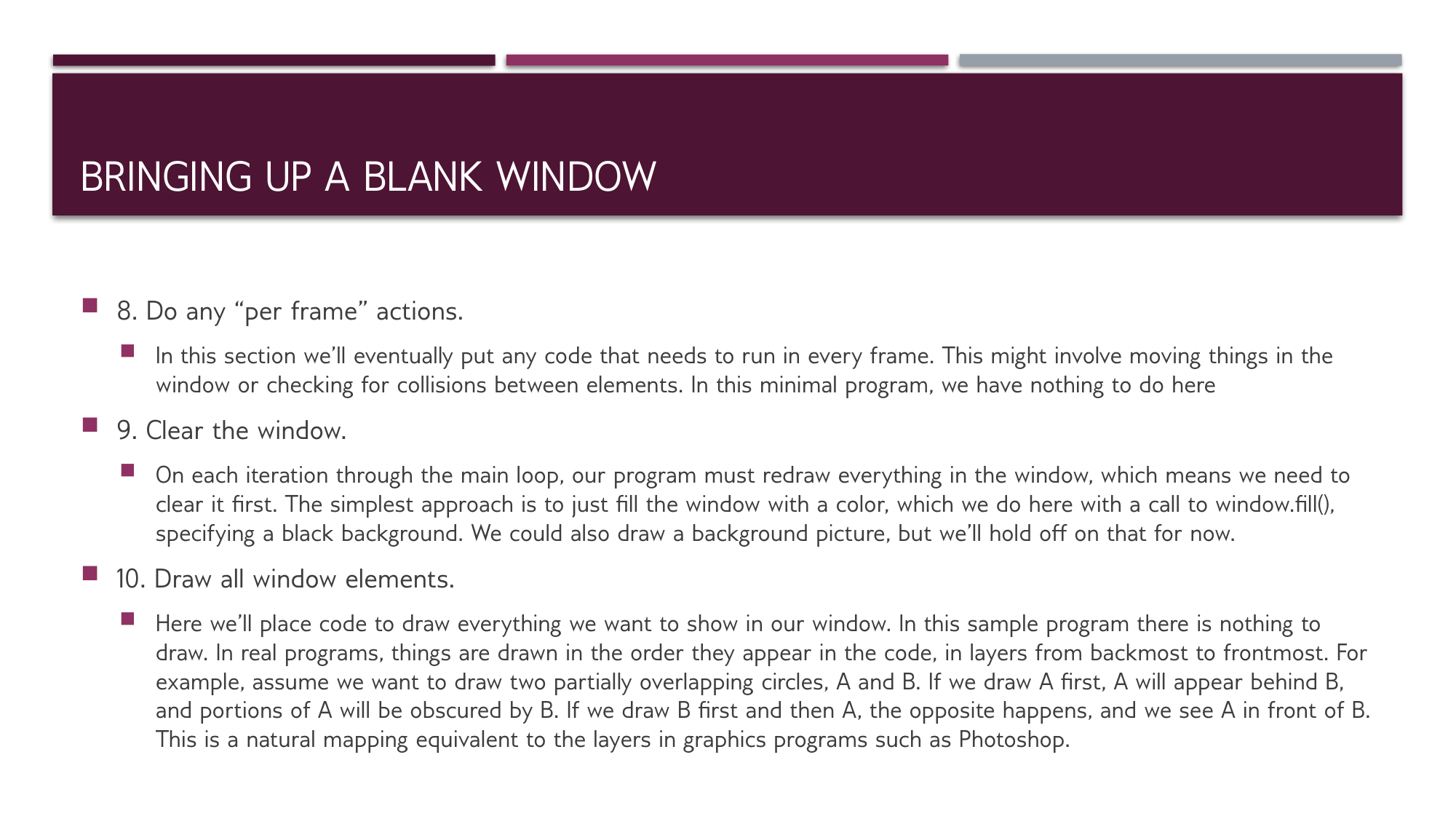

# BRINGING UP A BLANK WINDOW
8. Do any “per frame” actions.
In this section we’ll eventually put any code that needs to run in every frame. This might involve moving things in the window or checking for collisions between elements. In this minimal program, we have nothing to do here
9. Clear the window.
On each iteration through the main loop, our program must redraw everything in the window, which means we need to clear it first. The simplest approach is to just fill the window with a color, which we do here with a call to window.fill(), specifying a black background. We could also draw a background picture, but we’ll hold off on that for now.
10. Draw all window elements.
Here we’ll place code to draw everything we want to show in our window. In this sample program there is nothing to draw. In real programs, things are drawn in the order they appear in the code, in layers from backmost to frontmost. For example, assume we want to draw two partially overlapping circles, A and B. If we draw A first, A will appear behind B, and portions of A will be obscured by B. If we draw B first and then A, the opposite happens, and we see A in front of B. This is a natural mapping equivalent to the layers in graphics programs such as Photoshop.